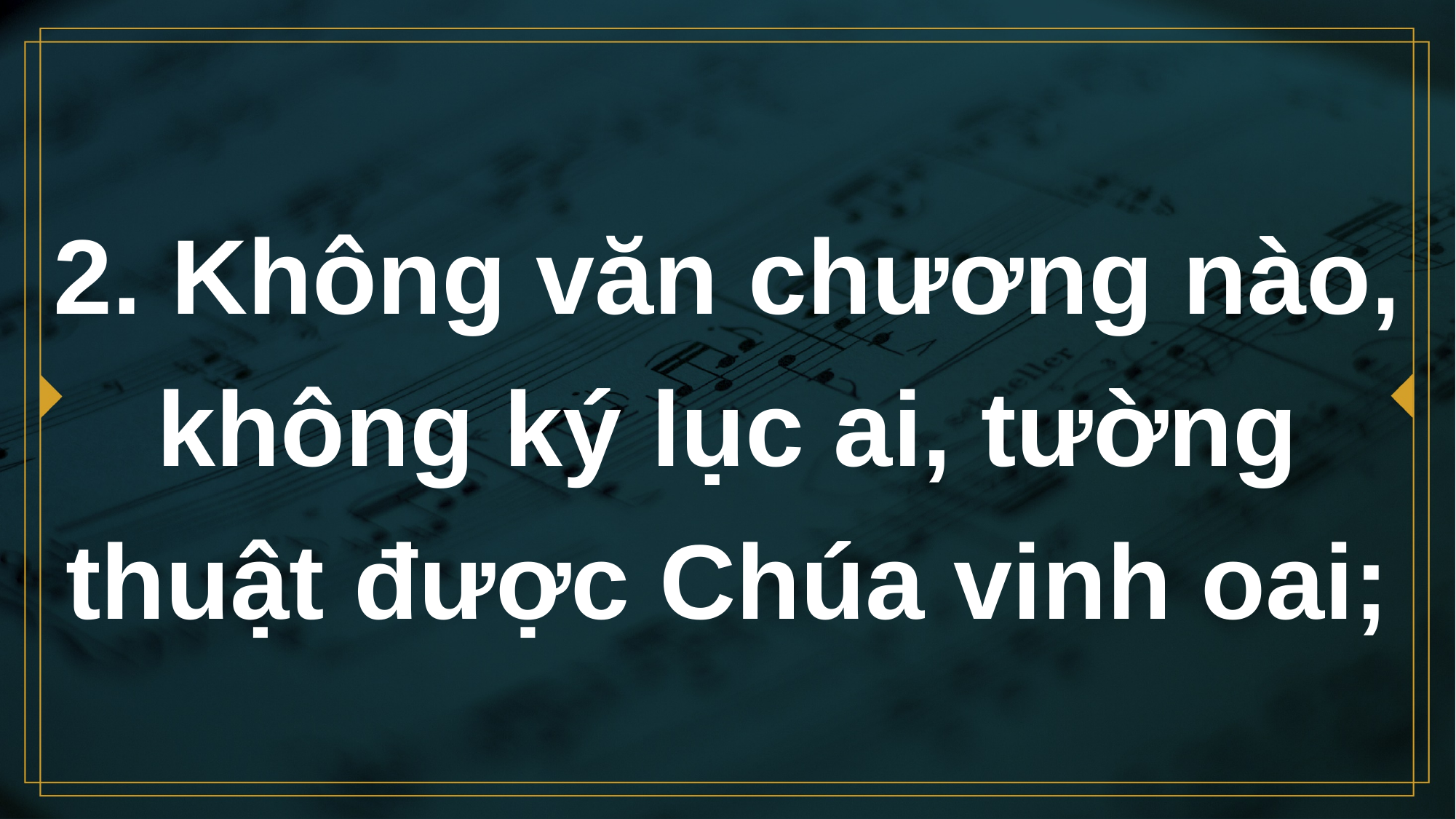

# 2. Không văn chương nào, không ký lục ai, tường thuật được Chúa vinh oai;